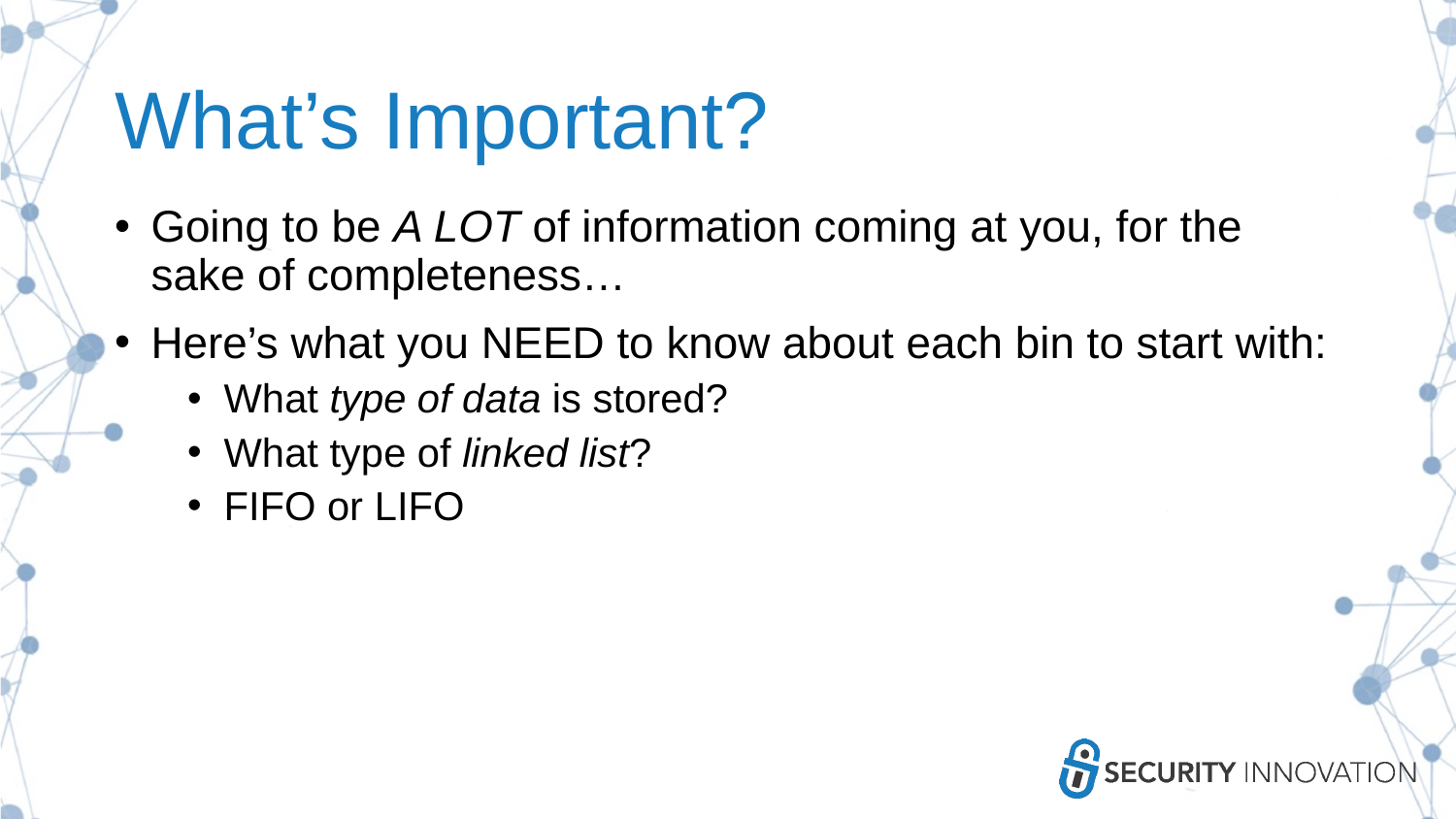

# What’s Important?
Going to be A LOT of information coming at you, for the sake of completeness…
Here’s what you NEED to know about each bin to start with:
What type of data is stored?
What type of linked list?
FIFO or LIFO